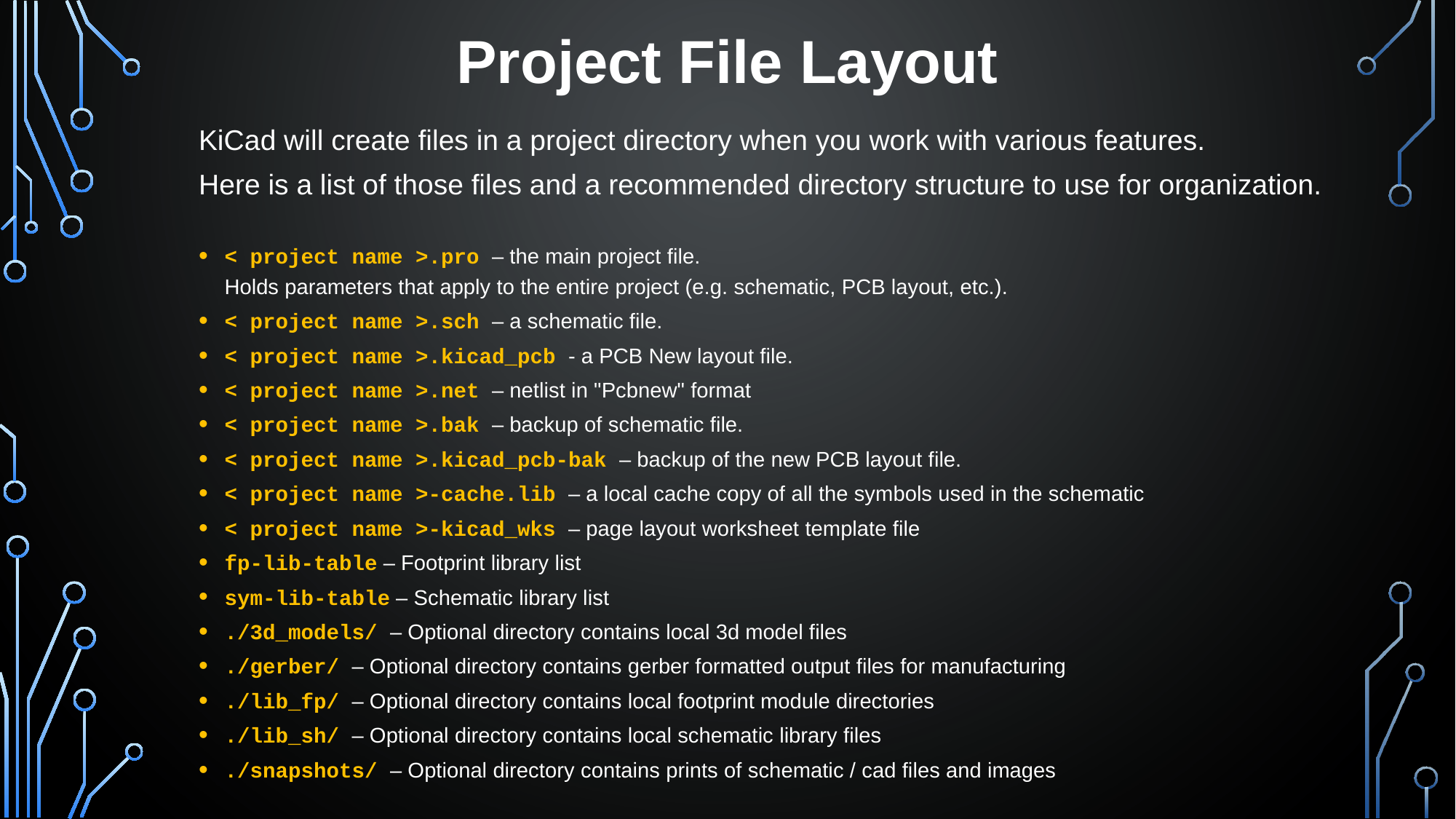

# Project File Layout
KiCad will create files in a project directory when you work with various features.
Here is a list of those files and a recommended directory structure to use for organization.
< project name >.pro – the main project file.
Holds parameters that apply to the entire project (e.g. schematic, PCB layout, etc.).
< project name >.sch – a schematic file.
< project name >.kicad_pcb - a PCB New layout file.
< project name >.net – netlist in "Pcbnew" format
< project name >.bak – backup of schematic file.
< project name >.kicad_pcb-bak – backup of the new PCB layout file.
< project name >-cache.lib – a local cache copy of all the symbols used in the schematic
< project name >-kicad_wks – page layout worksheet template file
fp-lib-table – Footprint library list
sym-lib-table – Schematic library list
./3d_models/ – Optional directory contains local 3d model files
./gerber/ – Optional directory contains gerber formatted output files for manufacturing
./lib_fp/ – Optional directory contains local footprint module directories
./lib_sh/ – Optional directory contains local schematic library files
./snapshots/ – Optional directory contains prints of schematic / cad files and images